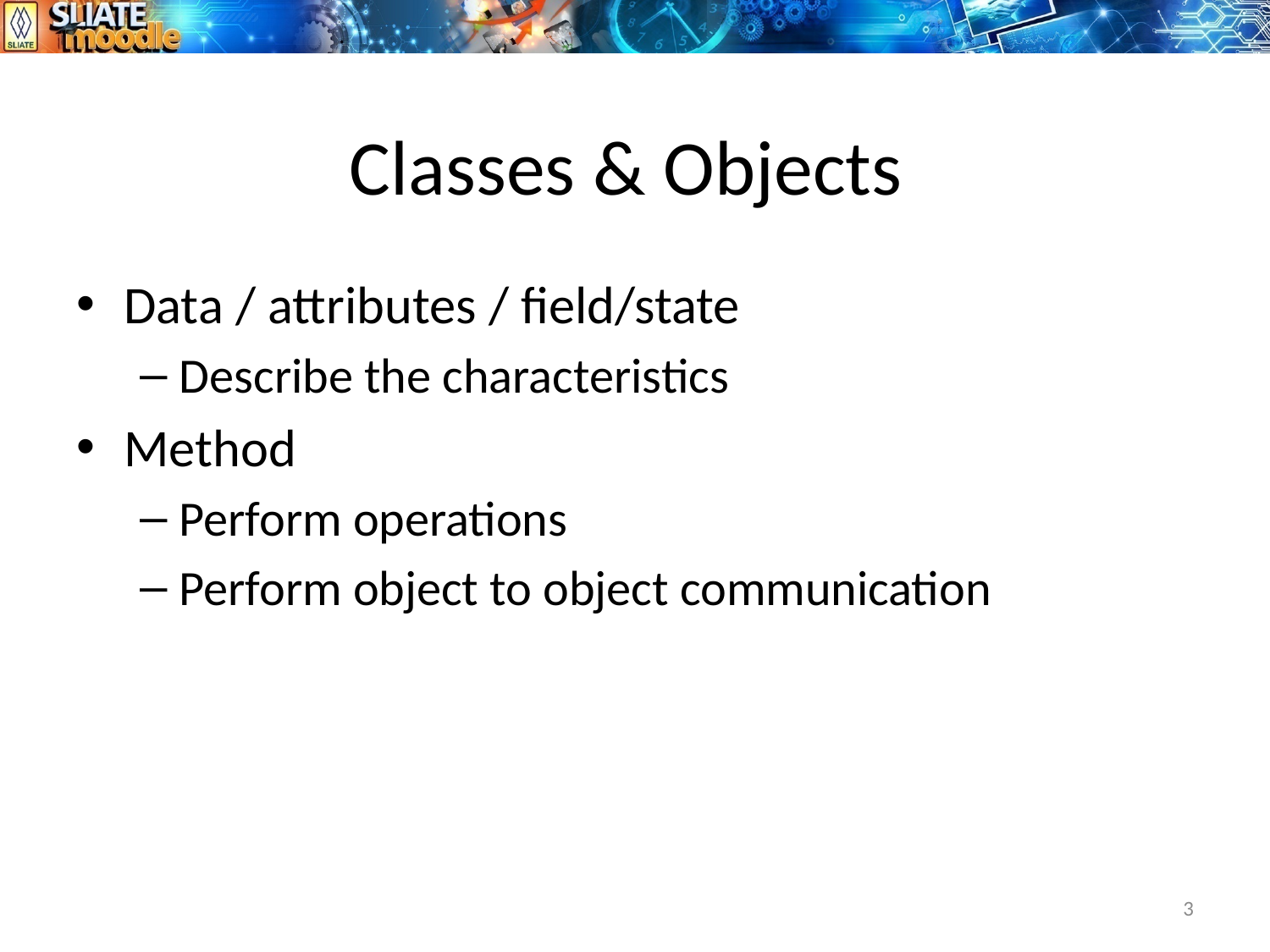

# Classes & Objects
Data / attributes / field/state
Describe the characteristics
Method
Perform operations
Perform object to object communication
3